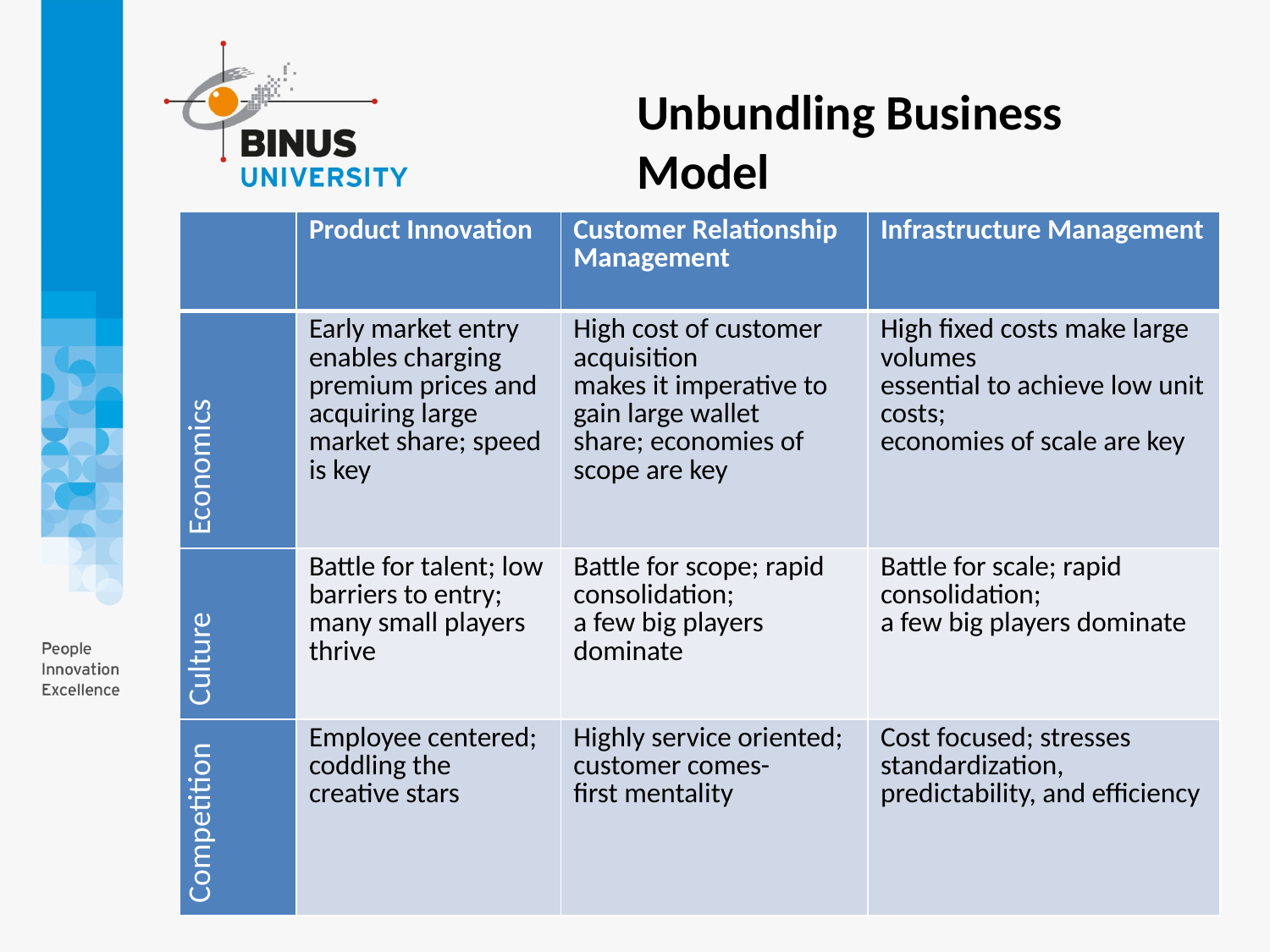

Unbundling Business Model
|  | Product Innovation | Customer Relationship Management | Infrastructure Management |
| --- | --- | --- | --- |
| Economics | Early market entry enables charging premium prices and acquiring large market share; speed is key | High cost of customer acquisition makes it imperative to gain large wallet share; economies of scope are key | High fixed costs make large volumes essential to achieve low unit costs; economies of scale are key |
| Culture | Battle for talent; low barriers to entry; many small players thrive | Battle for scope; rapid consolidation; a few big players dominate | Battle for scale; rapid consolidation; a few big players dominate |
| Competition | Employee centered; coddling the creative stars | Highly service oriented; customer comes- first mentality | Cost focused; stresses standardization, predictability, and efficiency |